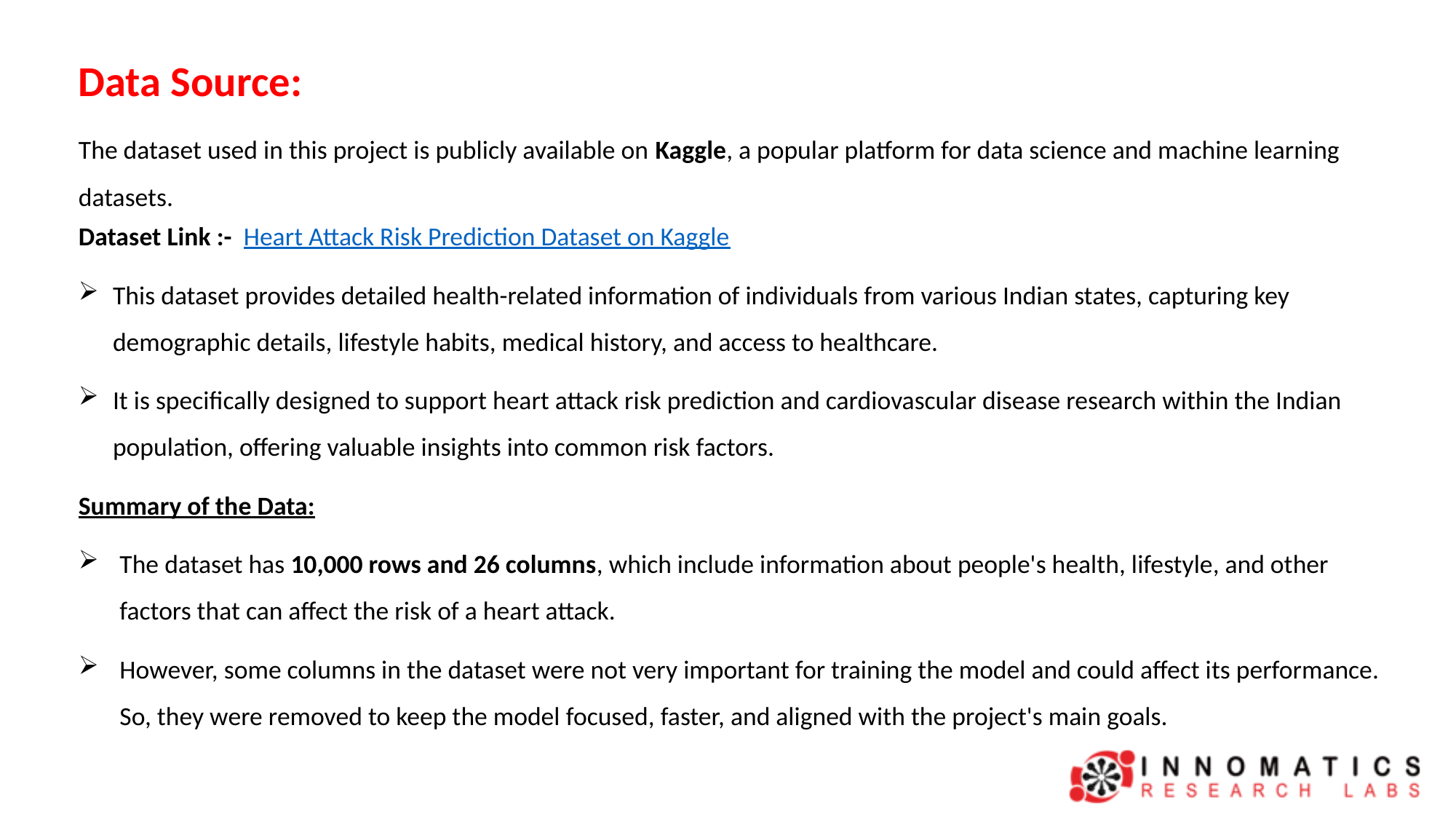

Data Source:
The dataset used in this project is publicly available on Kaggle, a popular platform for data science and machine learning datasets.
Dataset Link :-  Heart Attack Risk Prediction Dataset on Kaggle
This dataset provides detailed health-related information of individuals from various Indian states, capturing key demographic details, lifestyle habits, medical history, and access to healthcare.
It is specifically designed to support heart attack risk prediction and cardiovascular disease research within the Indian population, offering valuable insights into common risk factors.
Summary of the Data:
The dataset has 10,000 rows and 26 columns, which include information about people's health, lifestyle, and other factors that can affect the risk of a heart attack.
However, some columns in the dataset were not very important for training the model and could affect its performance. So, they were removed to keep the model focused, faster, and aligned with the project's main goals.